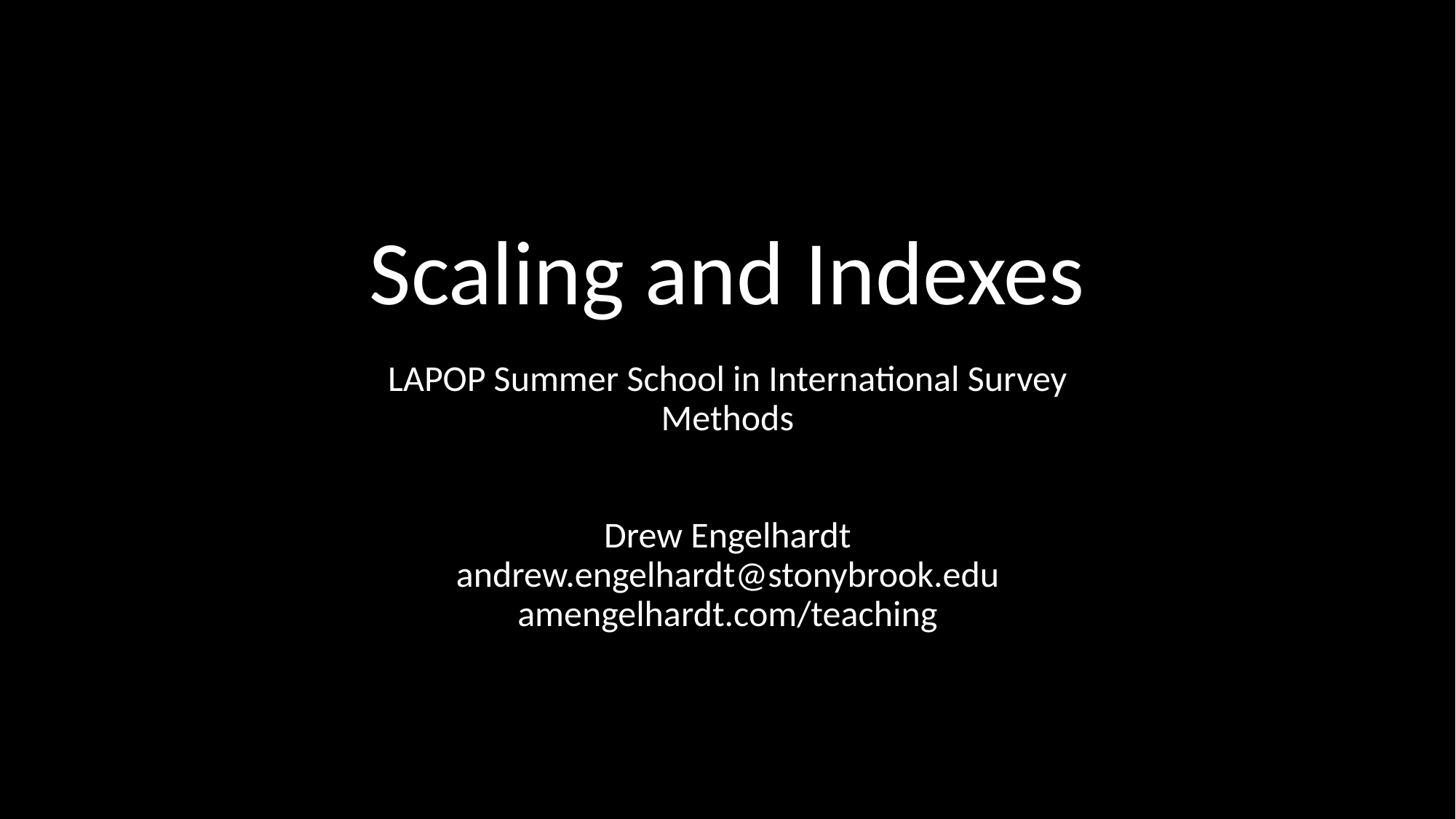

# Scaling and Indexes
LAPOP Summer School in International Survey Methods
Drew Engelhardt
andrew.engelhardt@stonybrook.edu
amengelhardt.com/teaching